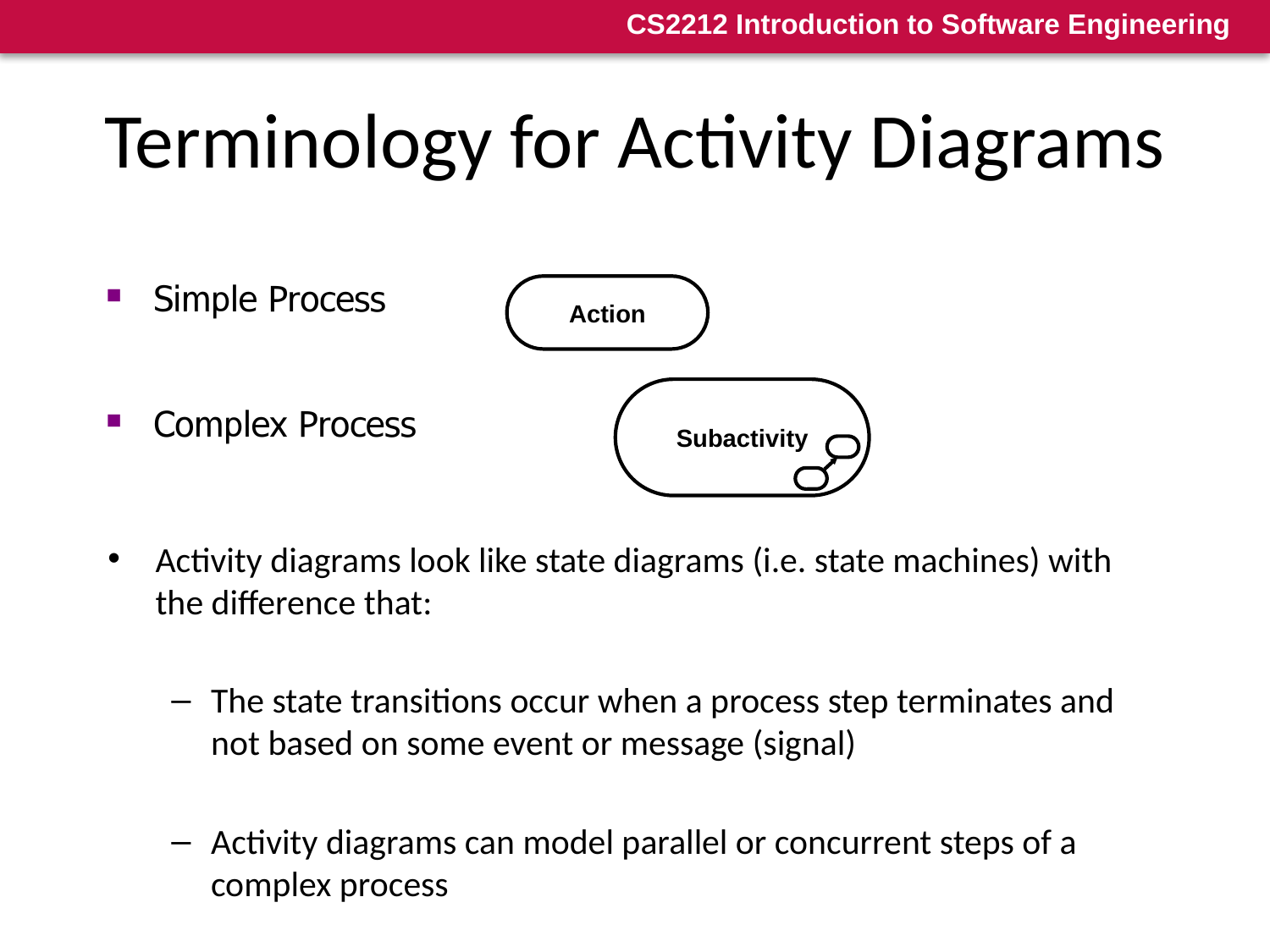

# Terminology for Activity Diagrams
Simple Process

Action
Subactivity

Complex Process
Activity diagrams look like state diagrams (i.e. state machines) with the difference that:

The state transitions occur when a process step terminates and not based on some event or message (signal)

Activity diagrams can model parallel or concurrent steps of a complex process